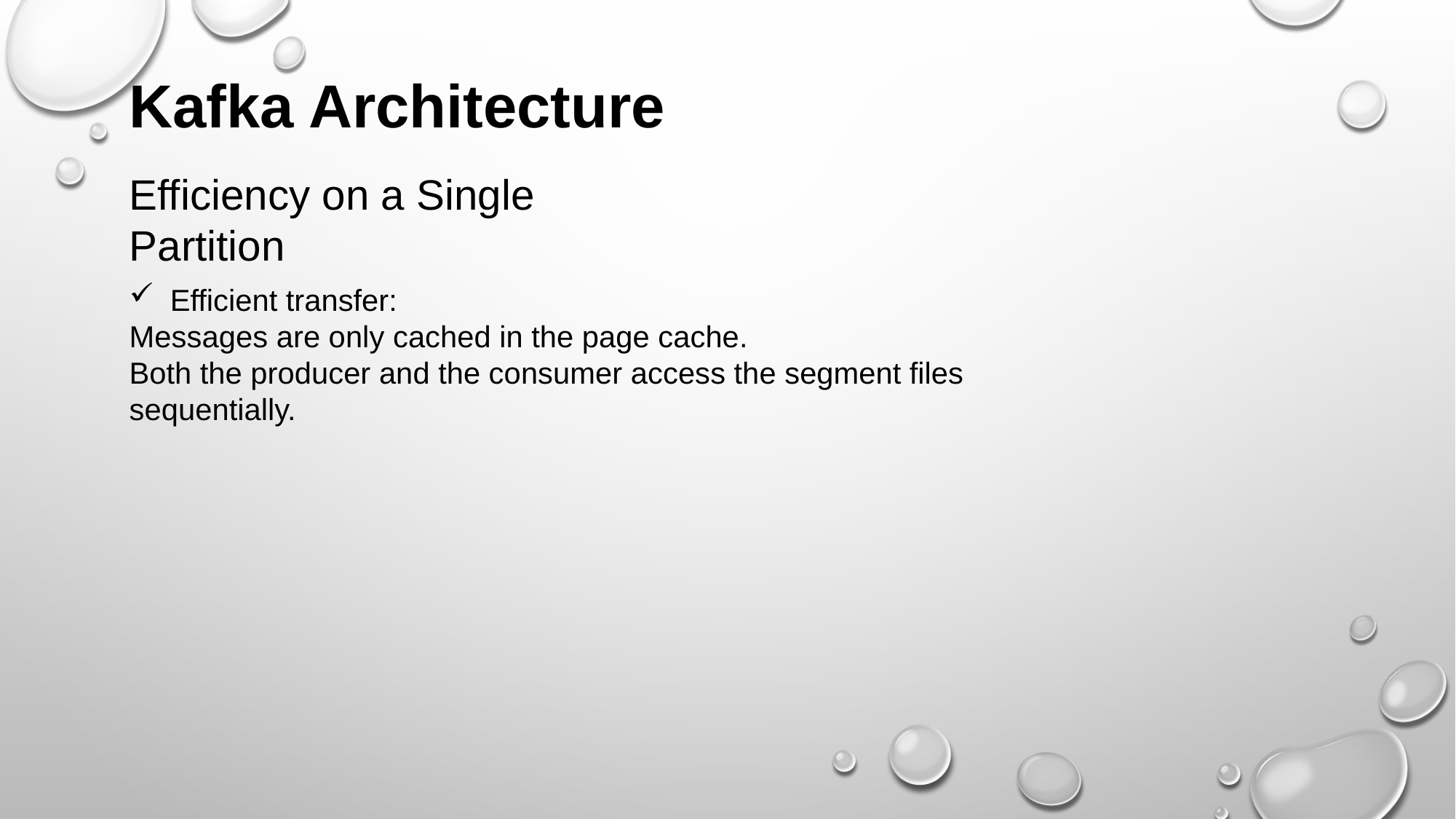

Kafka Architecture
Efficiency on a Single Partition
Efficient transfer:
Messages are only cached in the page cache.
Both the producer and the consumer access the segment files sequentially.